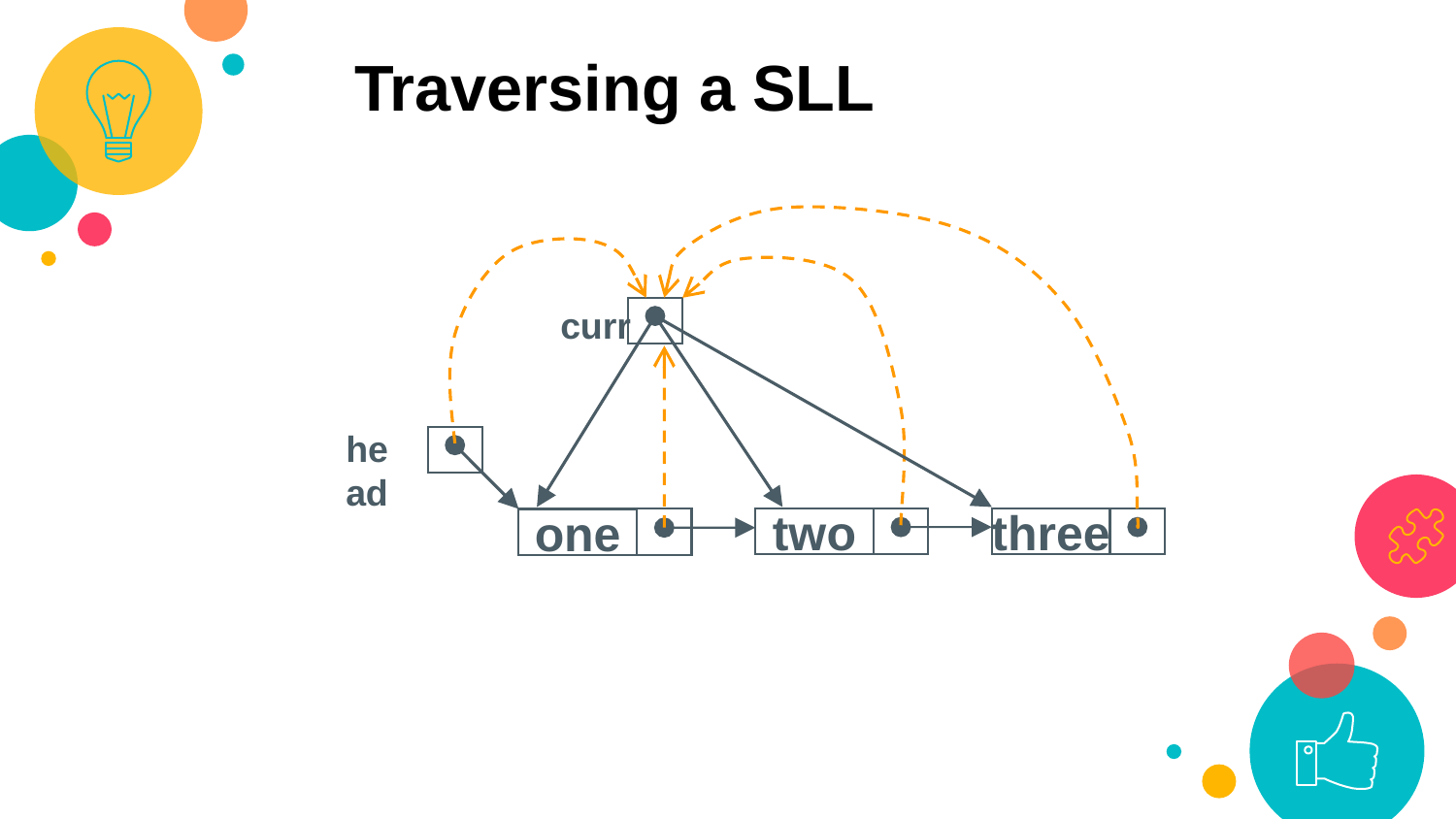

Traversing a SLL

curr

head

two

three

one